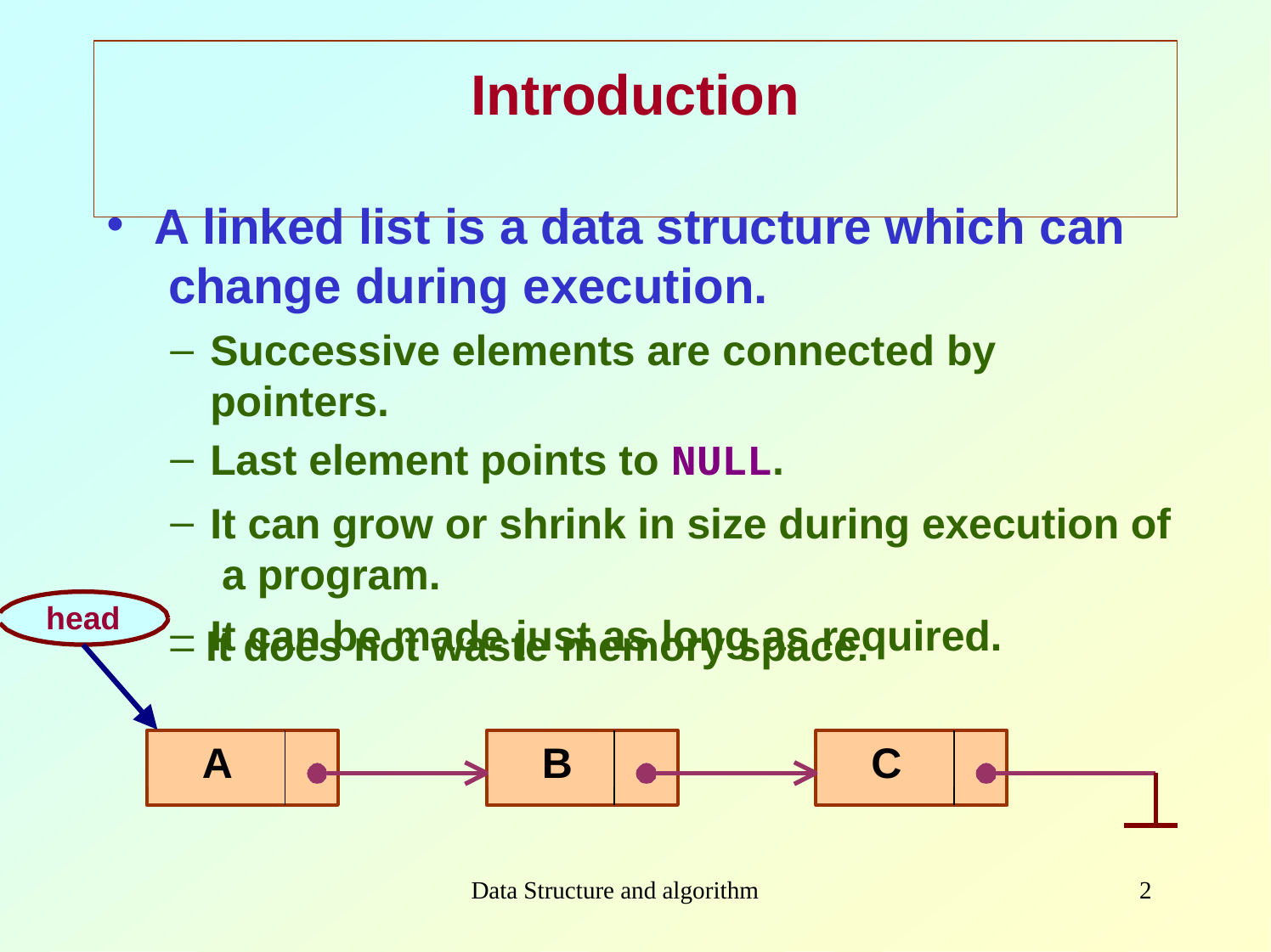

# Introduction
A linked list is a data structure which can  change during execution.
Successive elements are connected by pointers.
Last element points to NULL.
It can grow or shrink in size during execution of  a program.
It can be made just as long as required.

head
– It does not waste memory space.

A
B
C
Data Structure and algorithm
2